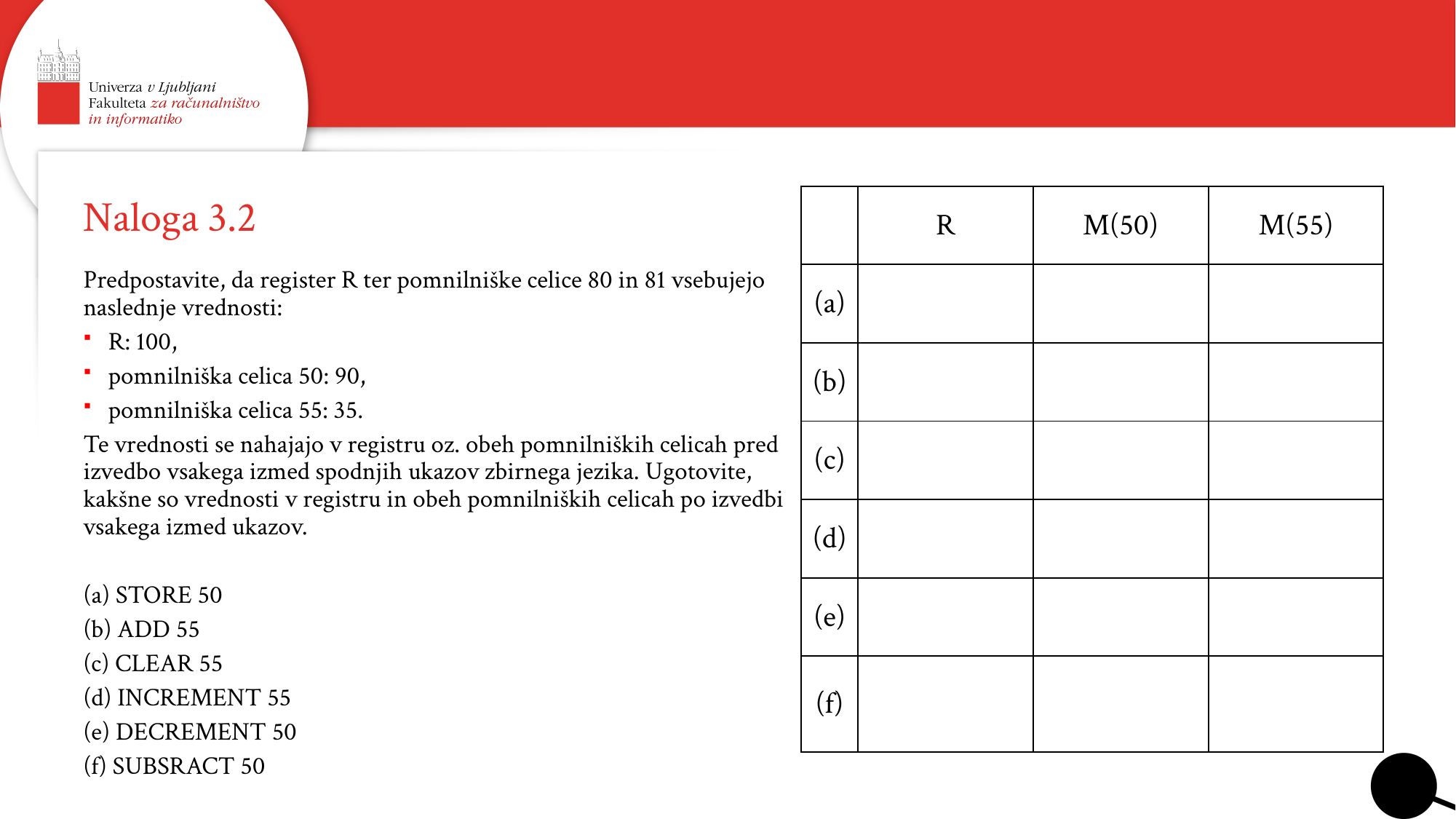

|  | R | M(50) | M(55) |
| --- | --- | --- | --- |
| (a) |  |  |  |
| (b) |  |  |  |
| (c) |  |  |  |
| (d) |  |  |  |
| (e) |  |  |  |
| (f) |  |  |  |
# Naloga 3.2
Predpostavite, da register R ter pomnilniške celice 80 in 81 vsebujejo naslednje vrednosti:
R: 100,
pomnilniška celica 50: 90,
pomnilniška celica 55: 35.
Te vrednosti se nahajajo v registru oz. obeh pomnilniških celicah pred izvedbo vsakega izmed spodnjih ukazov zbirnega jezika. Ugotovite, kakšne so vrednosti v registru in obeh pomnilniških celicah po izvedbi vsakega izmed ukazov.

(a) STORE 50
(b) ADD 55
(c) CLEAR 55
(d) INCREMENT 55
(e) DECREMENT 50
(f) SUBSRACT 50